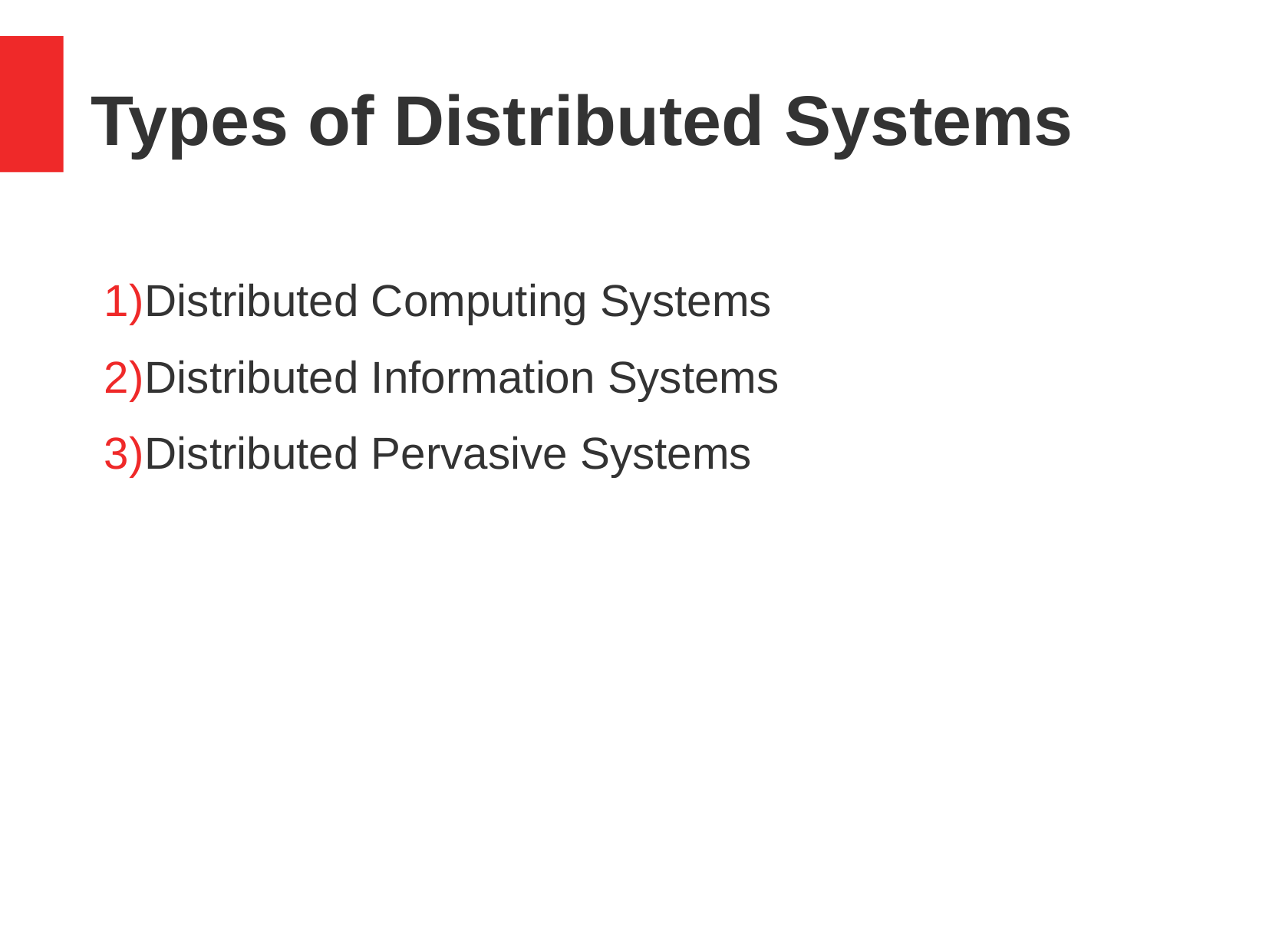

Types of Distributed Systems
Distributed Computing Systems
Distributed Information Systems
Distributed Pervasive Systems